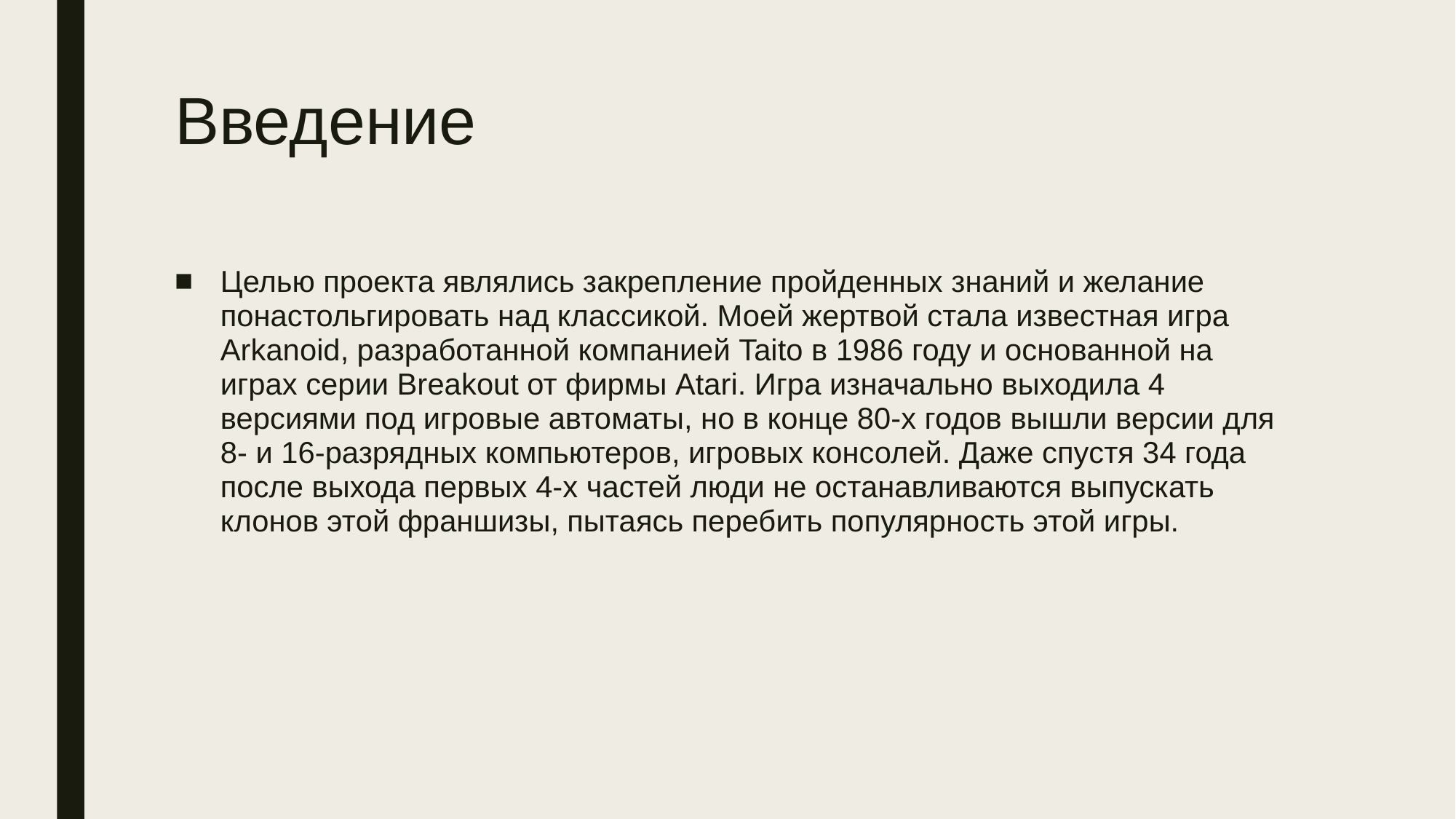

# Введение
Целью проекта являлись закрепление пройденных знаний и желание понастольгировать над классикой. Моей жертвой стала известная игра Arkanoid, разработанной компанией Taito в 1986 году и основанной на играх серии Breakout от фирмы Atari. Игра изначально выходила 4 версиями под игровые автоматы, но в конце 80-х годов вышли версии для 8- и 16-разрядных компьютеров, игровых консолей. Даже спустя 34 года после выхода первых 4-х частей люди не останавливаются выпускать клонов этой франшизы, пытаясь перебить популярность этой игры.